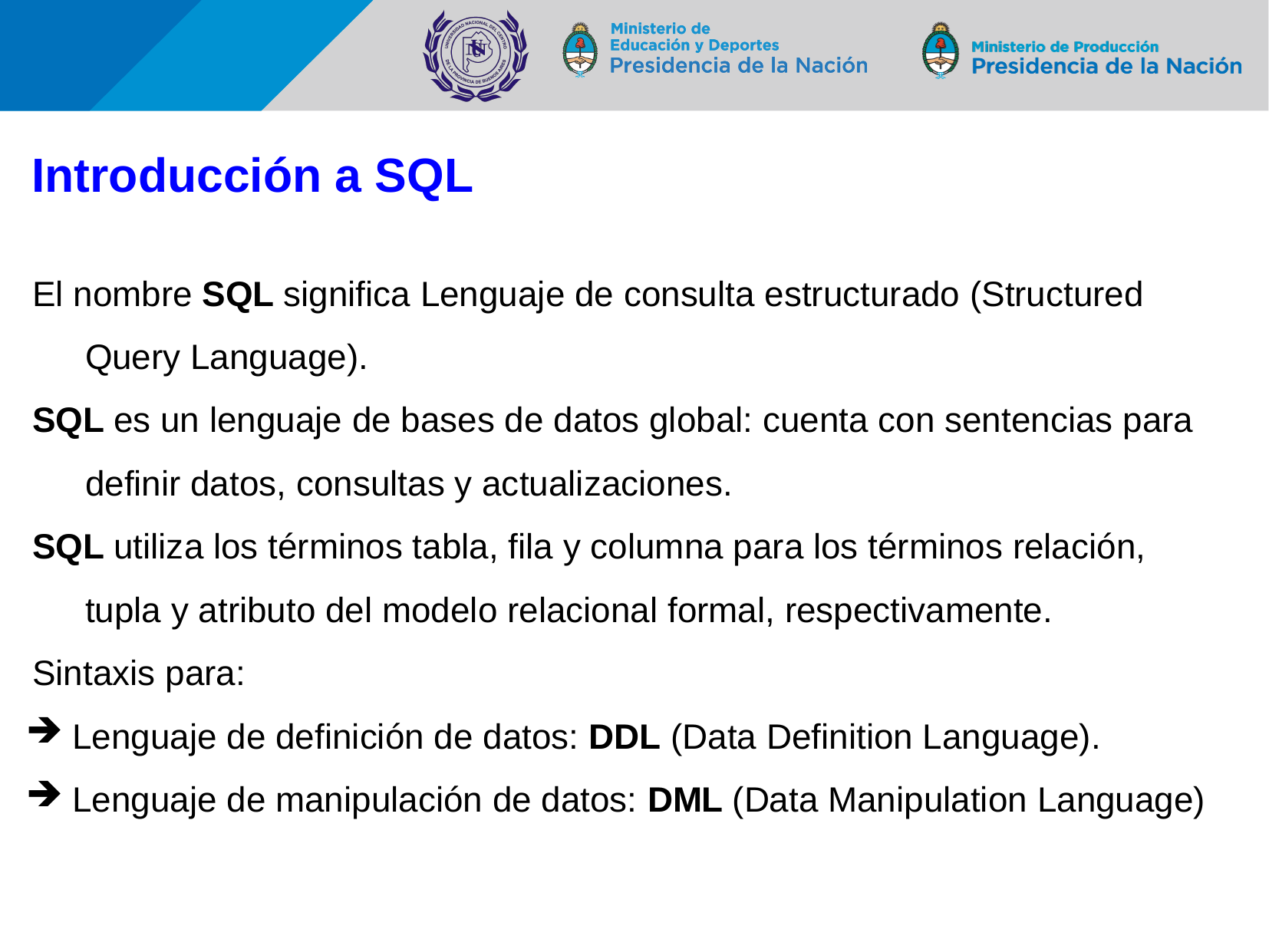

# Introducción a SQL
El nombre SQL significa Lenguaje de consulta estructurado (Structured Query Language).
SQL es un lenguaje de bases de datos global: cuenta con sentencias para definir datos, consultas y actualizaciones.
SQL utiliza los términos tabla, fila y columna para los términos relación, tupla y atributo del modelo relacional formal, respectivamente.
Sintaxis para:
Lenguaje de definición de datos: DDL (Data Definition Language).
Lenguaje de manipulación de datos: DML (Data Manipulation Language)